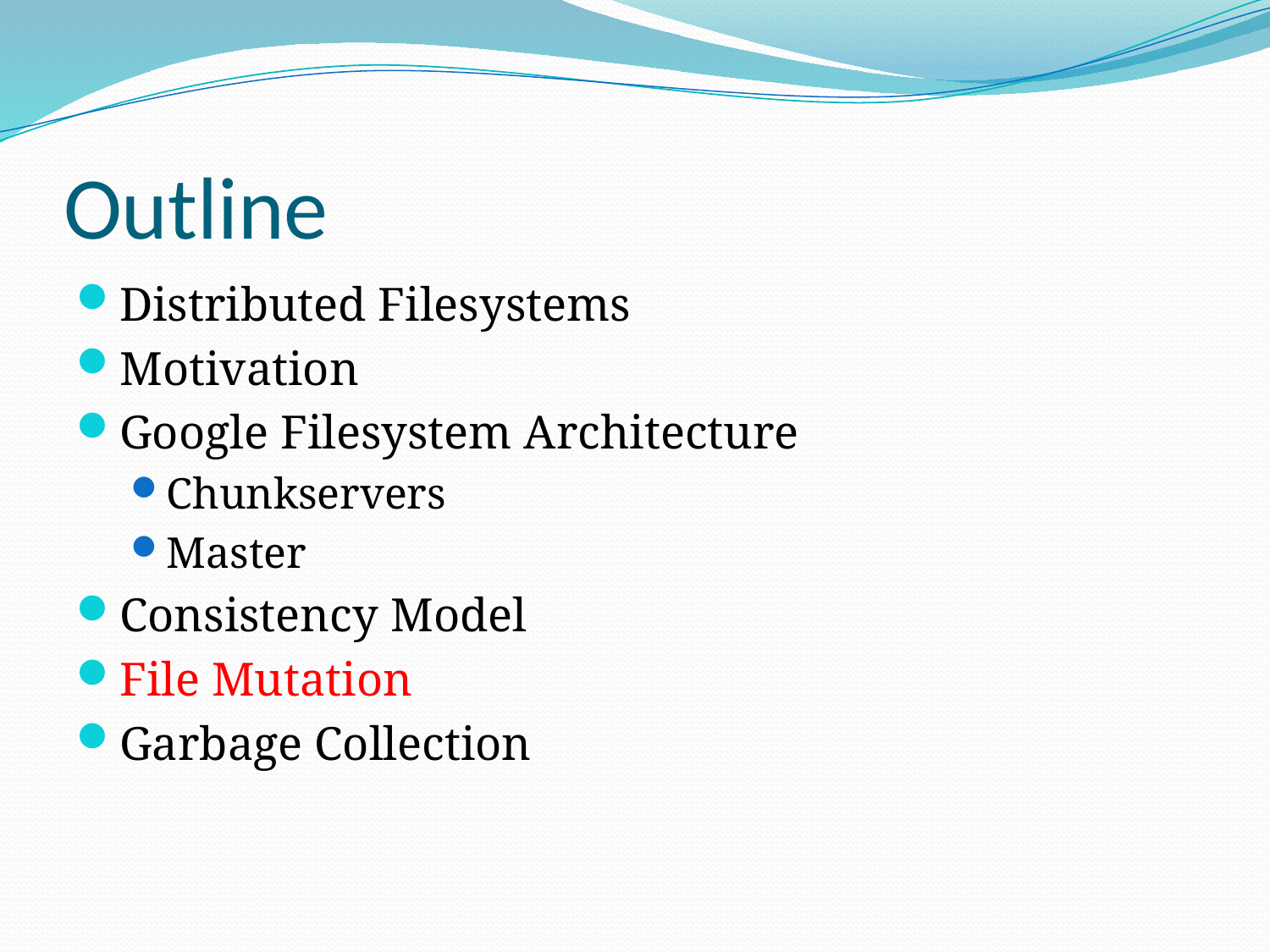

# Outline
Distributed Filesystems
Motivation
Google Filesystem Architecture
Chunkservers
Master
Consistency Model
File Mutation
Garbage Collection